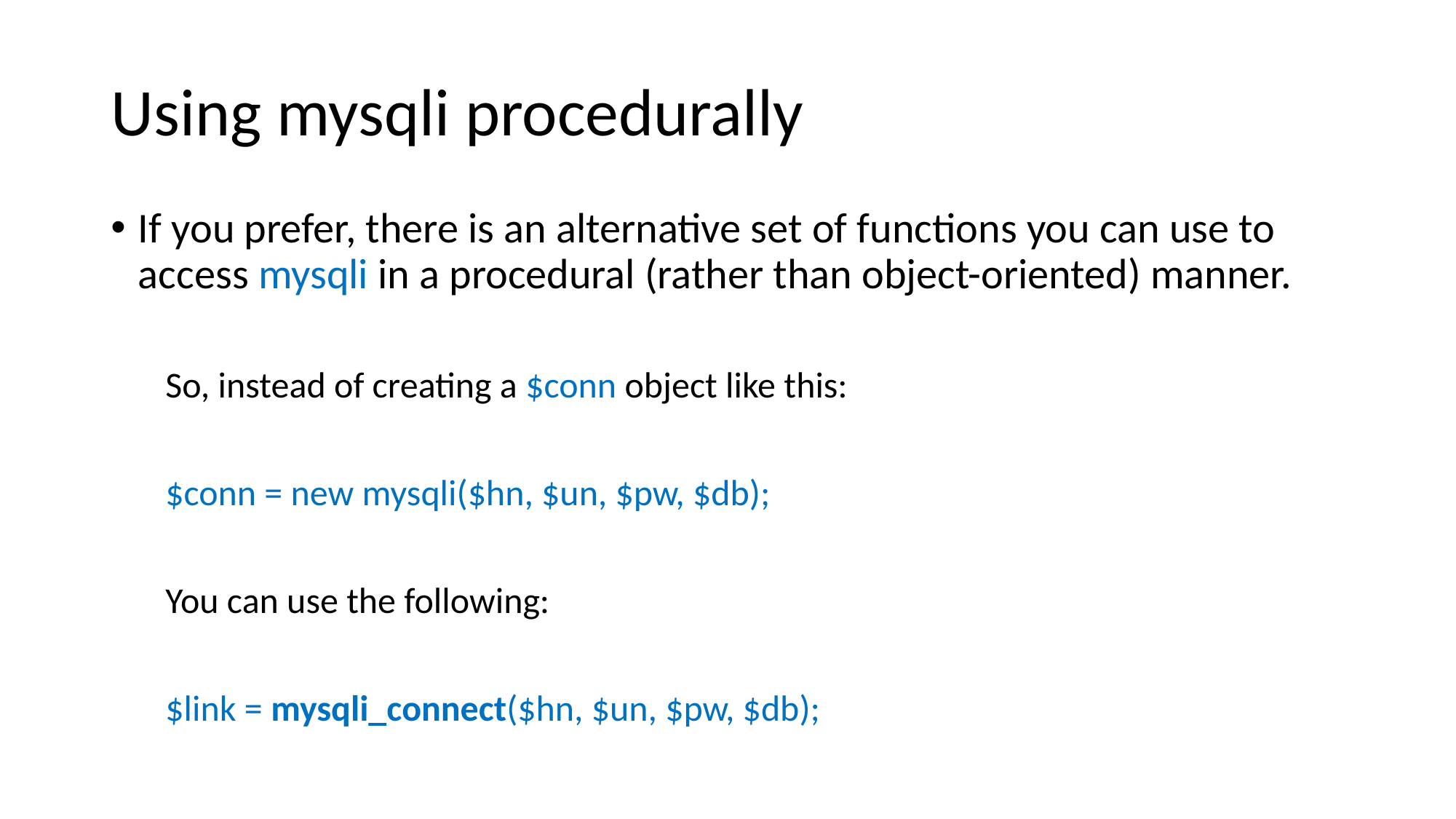

# Using mysqli procedurally
If you prefer, there is an alternative set of functions you can use to access mysqli in a procedural (rather than object-oriented) manner.

So, instead of creating a $conn object like this:

$conn = new mysqli($hn, $un, $pw, $db);

You can use the following:

$link = mysqli_connect($hn, $un, $pw, $db);